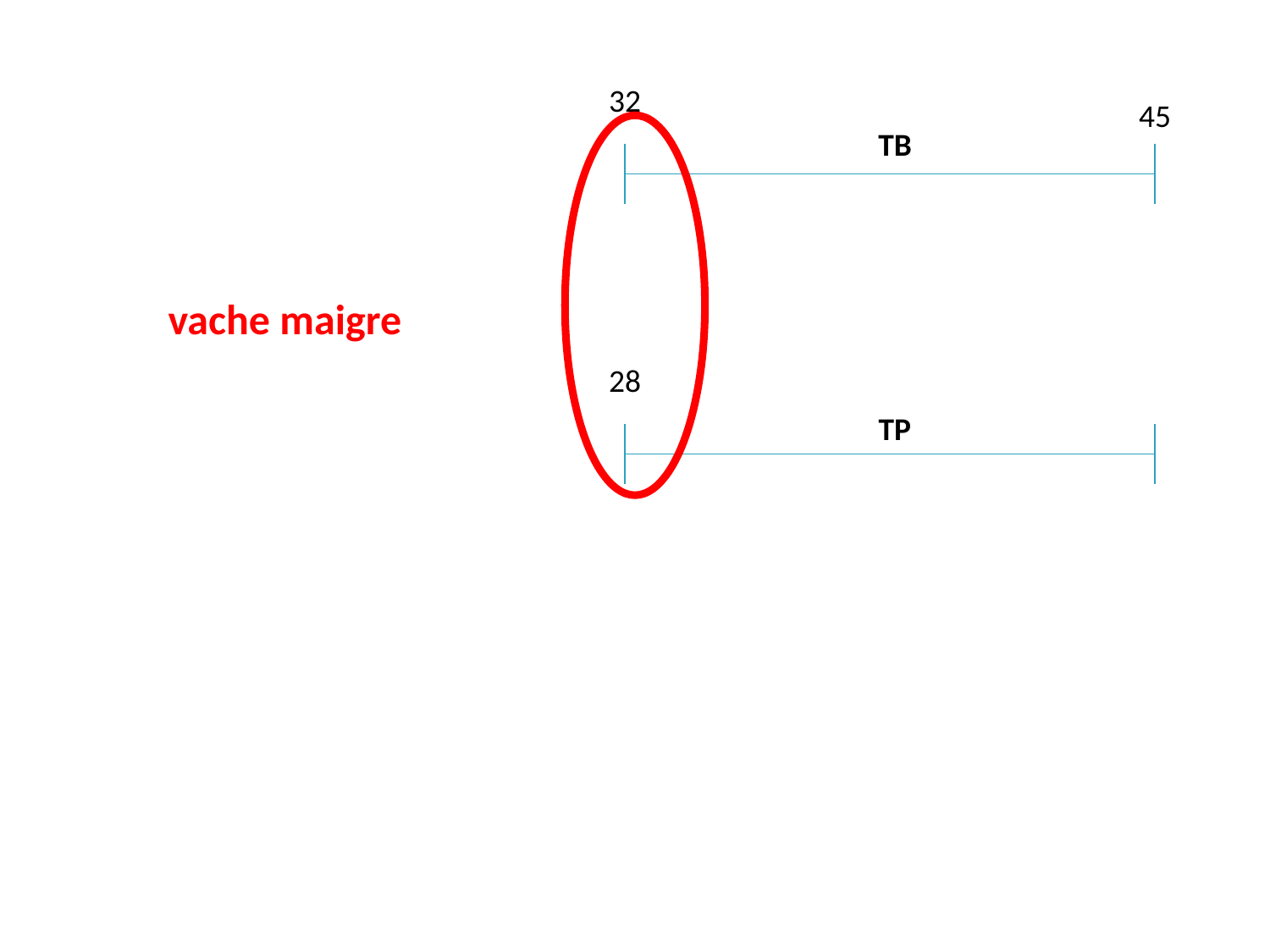

32
45
TB
28
TP

vache maigre